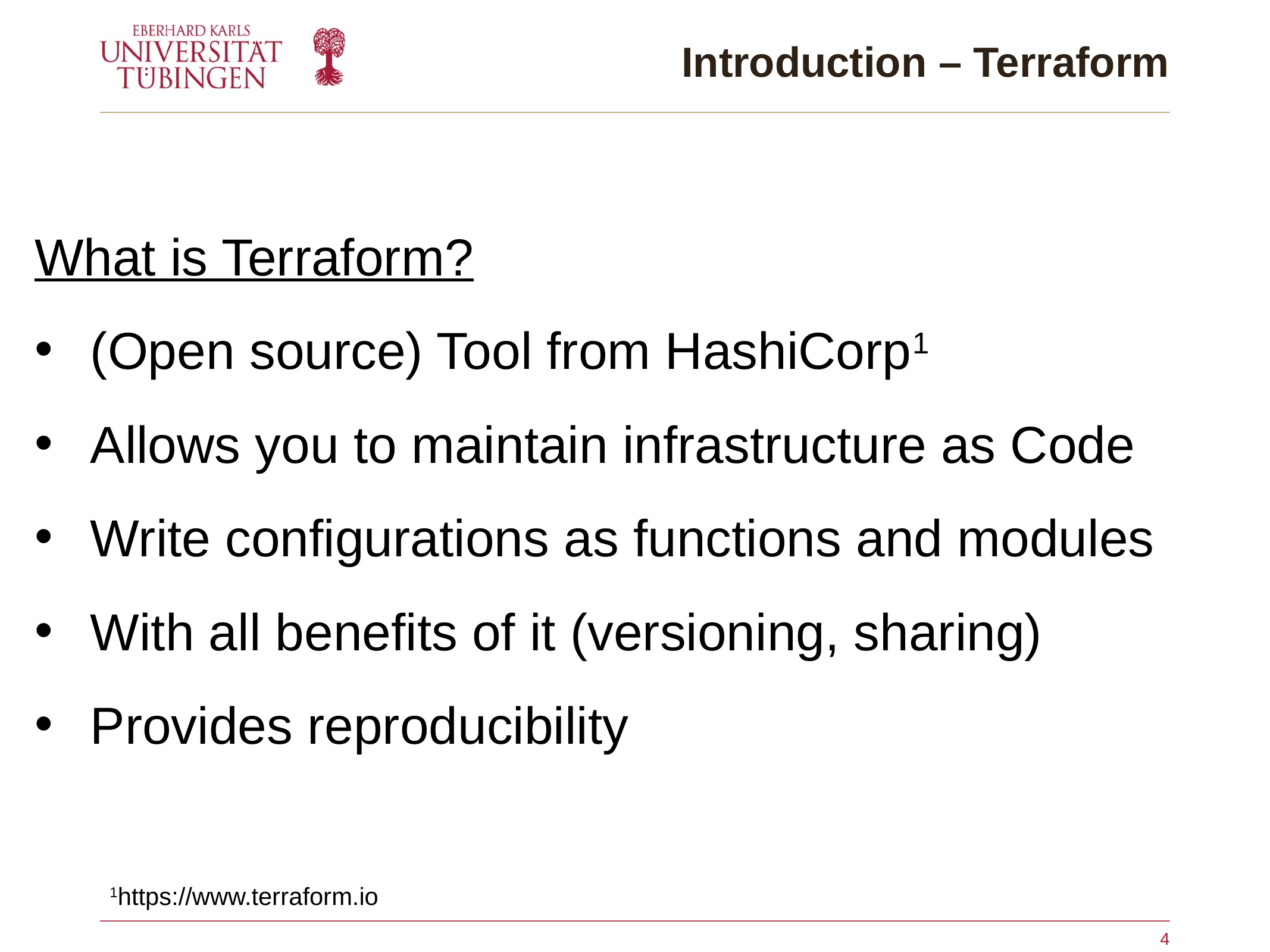

# Introduction – Terraform
What is Terraform?
(Open source) Tool from HashiCorp1
Allows you to maintain infrastructure as Code
Write configurations as functions and modules
With all benefits of it (versioning, sharing)
Provides reproducibility
1https://www.terraform.io
4